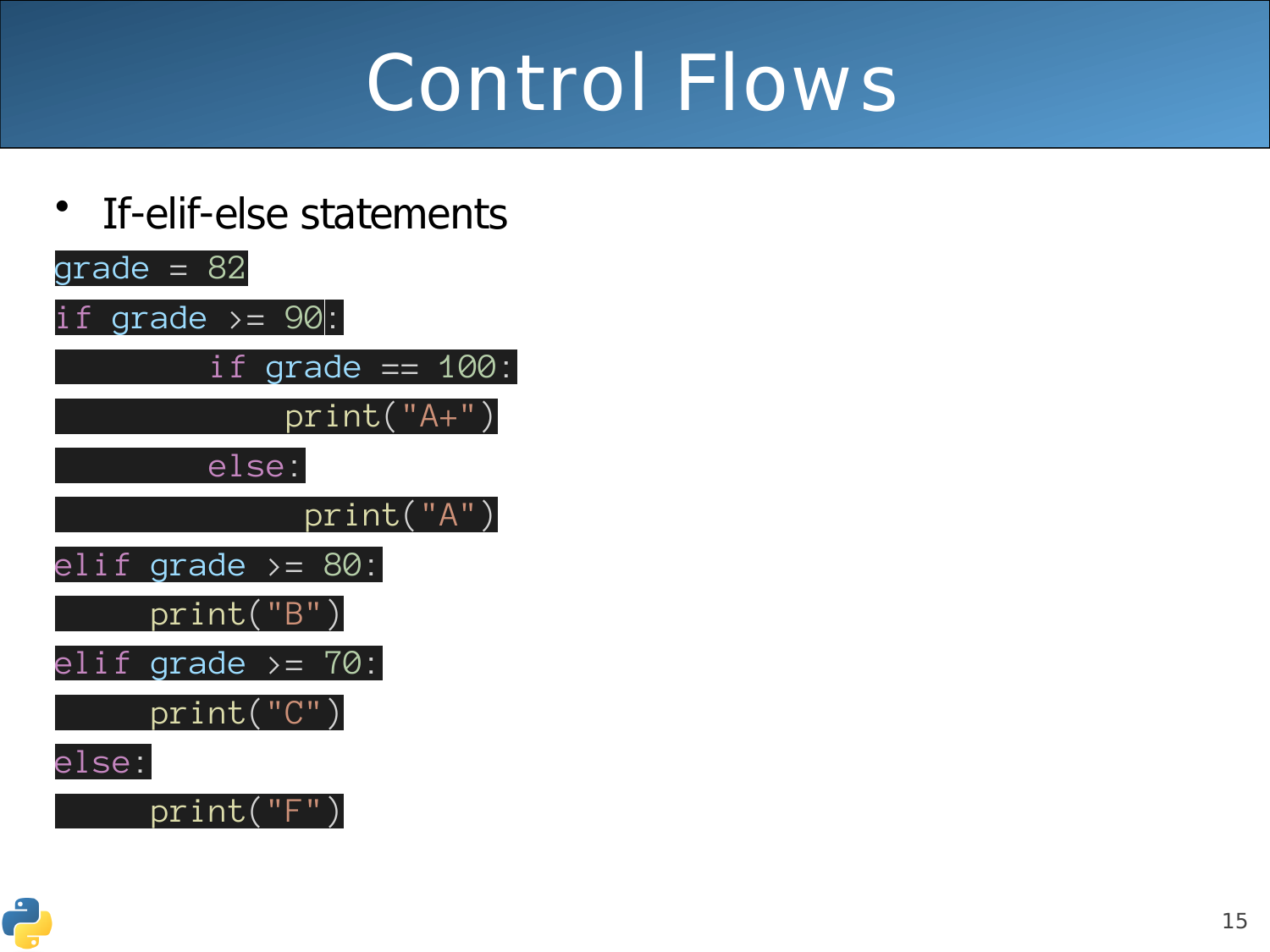

# Control Flows
If-elif-else statements
grade = 82
if grade >= 90:
        if grade == 100:
            print("A+")
        else:
             print("A")
elif grade >= 80:
     print("B")
elif grade >= 70:
     print("C")
else:
     print("F")